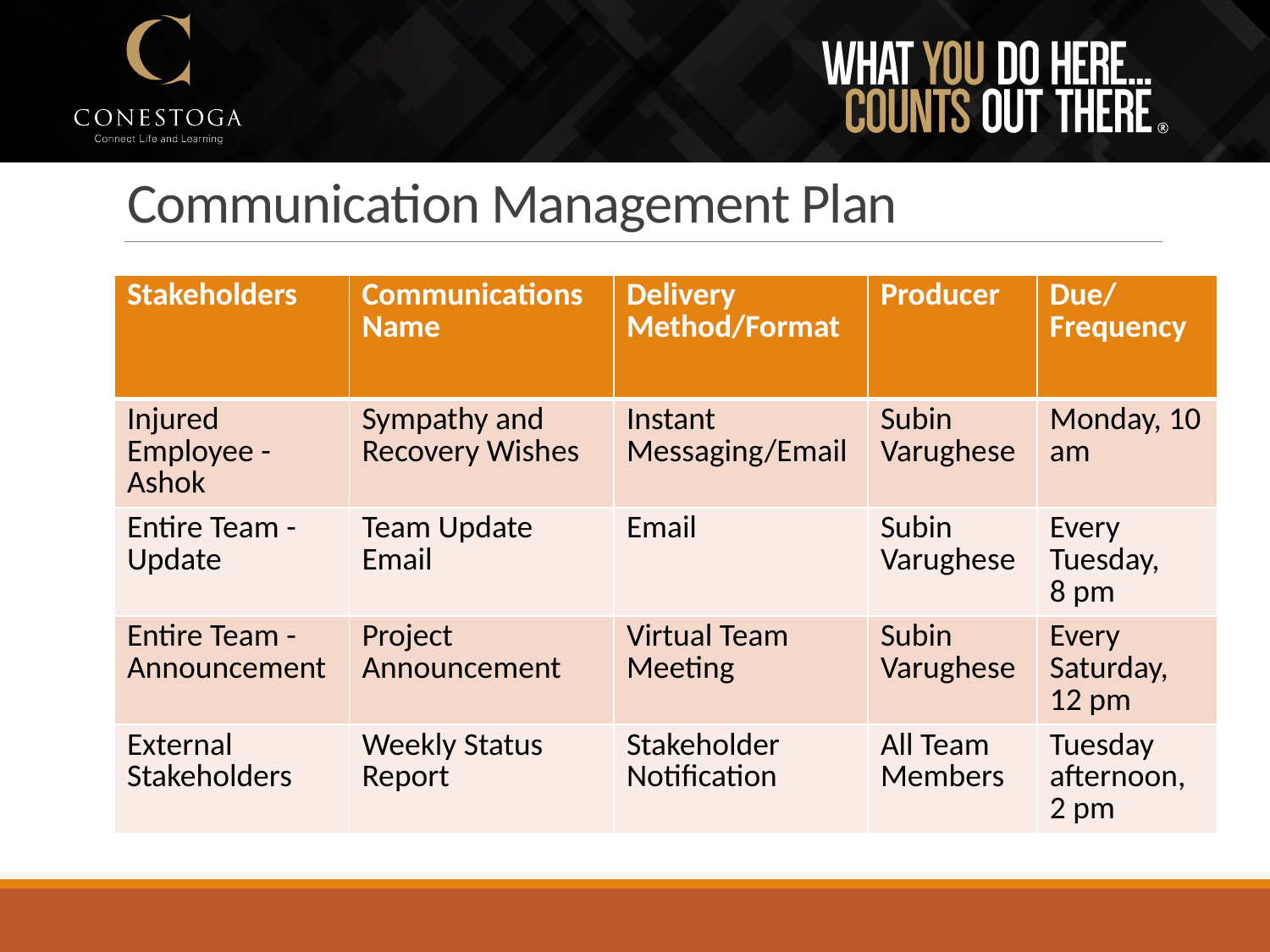

# Communication Management Plan
| Stakeholders | Communications Name | Delivery Method/Format | Producer | Due/ Frequency |
| --- | --- | --- | --- | --- |
| Injured Employee -Ashok | Sympathy and Recovery Wishes | Instant Messaging/Email | Subin Varughese | Monday, 10 am |
| Entire Team - Update | Team Update Email | Email | Subin Varughese | Every Tuesday, 8 pm |
| Entire Team - Announcement | Project Announcement | Virtual Team Meeting | Subin Varughese | Every Saturday, 12 pm |
| External Stakeholders | Weekly Status Report | Stakeholder Notification | All Team Members | Tuesday afternoon, 2 pm |